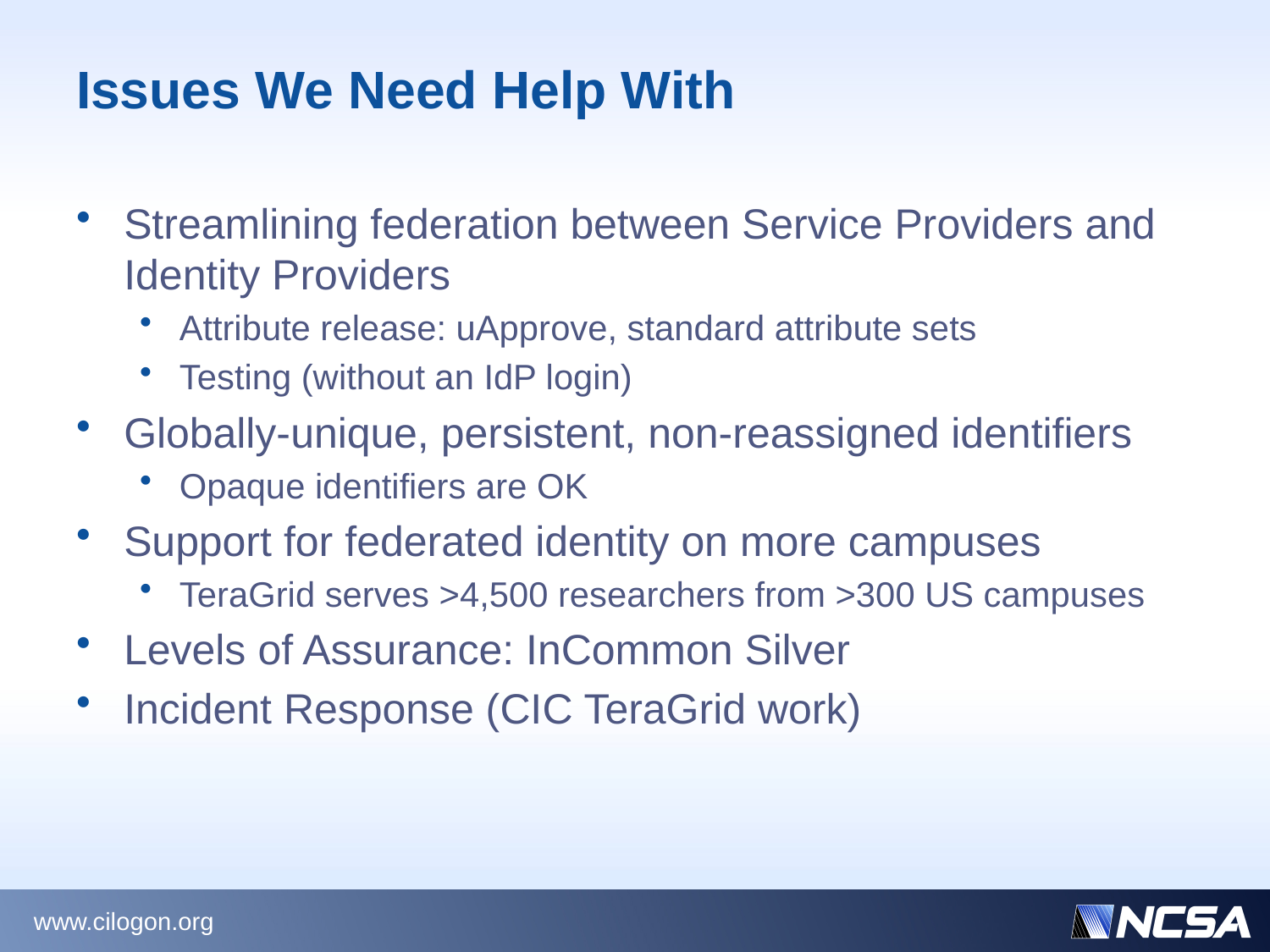

# Issues We Need Help With
Streamlining federation between Service Providers and Identity Providers
Attribute release: uApprove, standard attribute sets
Testing (without an IdP login)
Globally-unique, persistent, non-reassigned identifiers
Opaque identifiers are OK
Support for federated identity on more campuses
TeraGrid serves >4,500 researchers from >300 US campuses
Levels of Assurance: InCommon Silver
Incident Response (CIC TeraGrid work)

www.cilogon.org